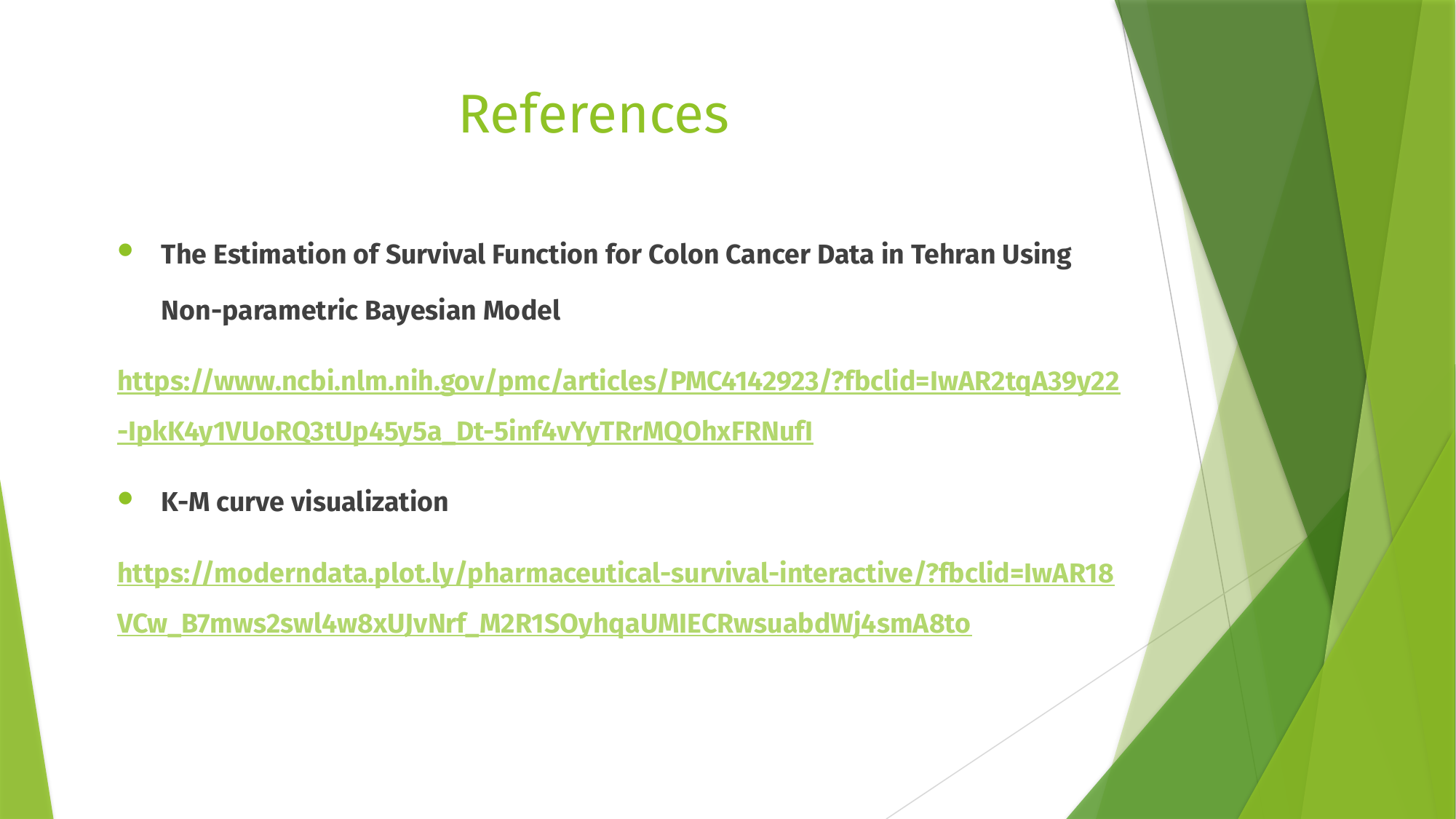

# References
The Estimation of Survival Function for Colon Cancer Data in Tehran Using Non-parametric Bayesian Model
https://www.ncbi.nlm.nih.gov/pmc/articles/PMC4142923/?fbclid=IwAR2tqA39y22-IpkK4y1VUoRQ3tUp45y5a_Dt-5inf4vYyTRrMQOhxFRNufI
K-M curve visualization
https://moderndata.plot.ly/pharmaceutical-survival-interactive/?fbclid=IwAR18VCw_B7mws2swl4w8xUJvNrf_M2R1SOyhqaUMIECRwsuabdWj4smA8to